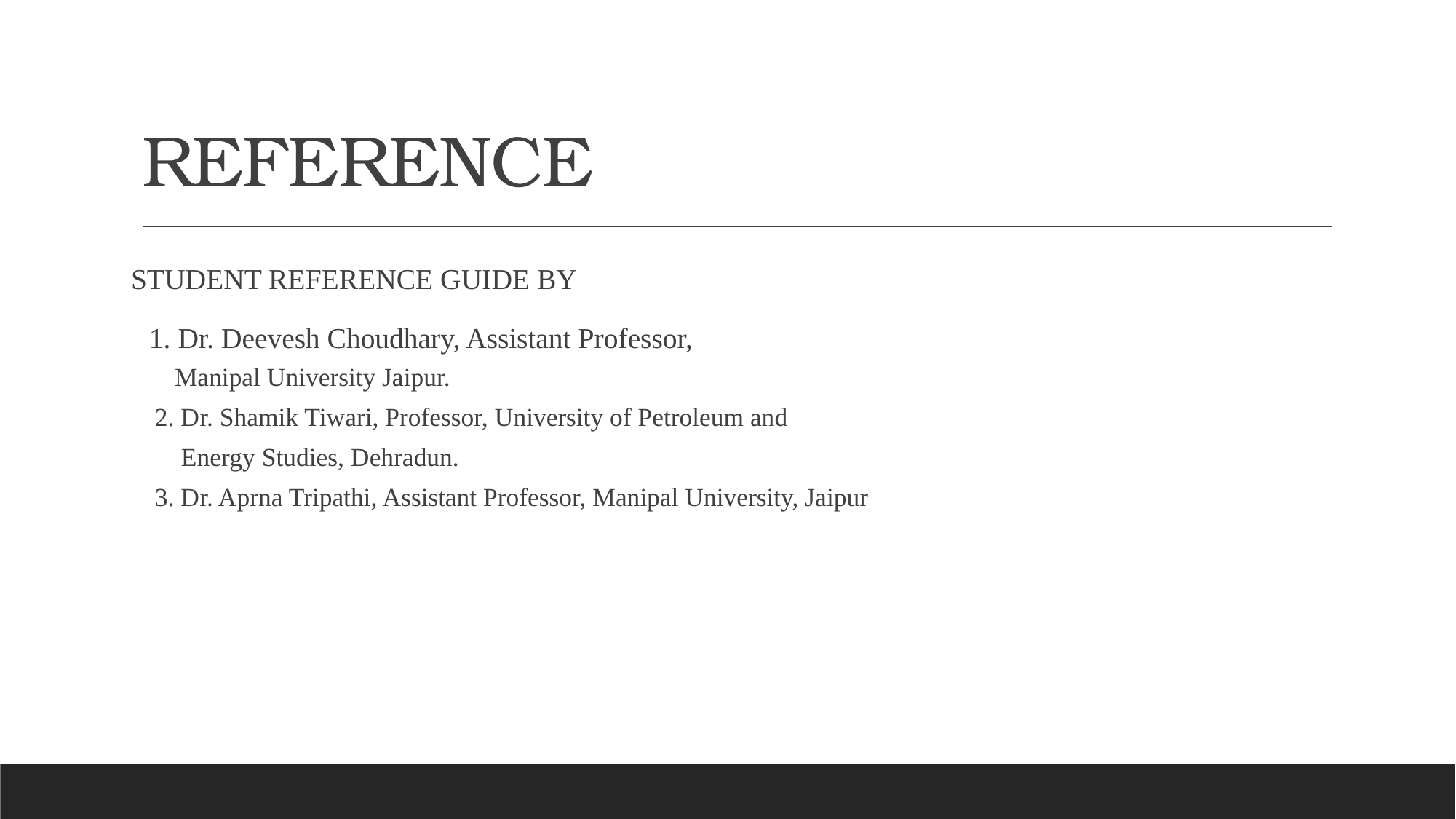

# REFERENCE
STUDENT REFERENCE GUIDE BY
 1. Dr. Deevesh Choudhary, Assistant Professor,
   Manipal University Jaipur.
2. Dr. Shamik Tiwari, Professor, University of Petroleum and
    Energy Studies, Dehradun.
3. Dr. Aprna Tripathi, Assistant Professor, Manipal University, Jaipur